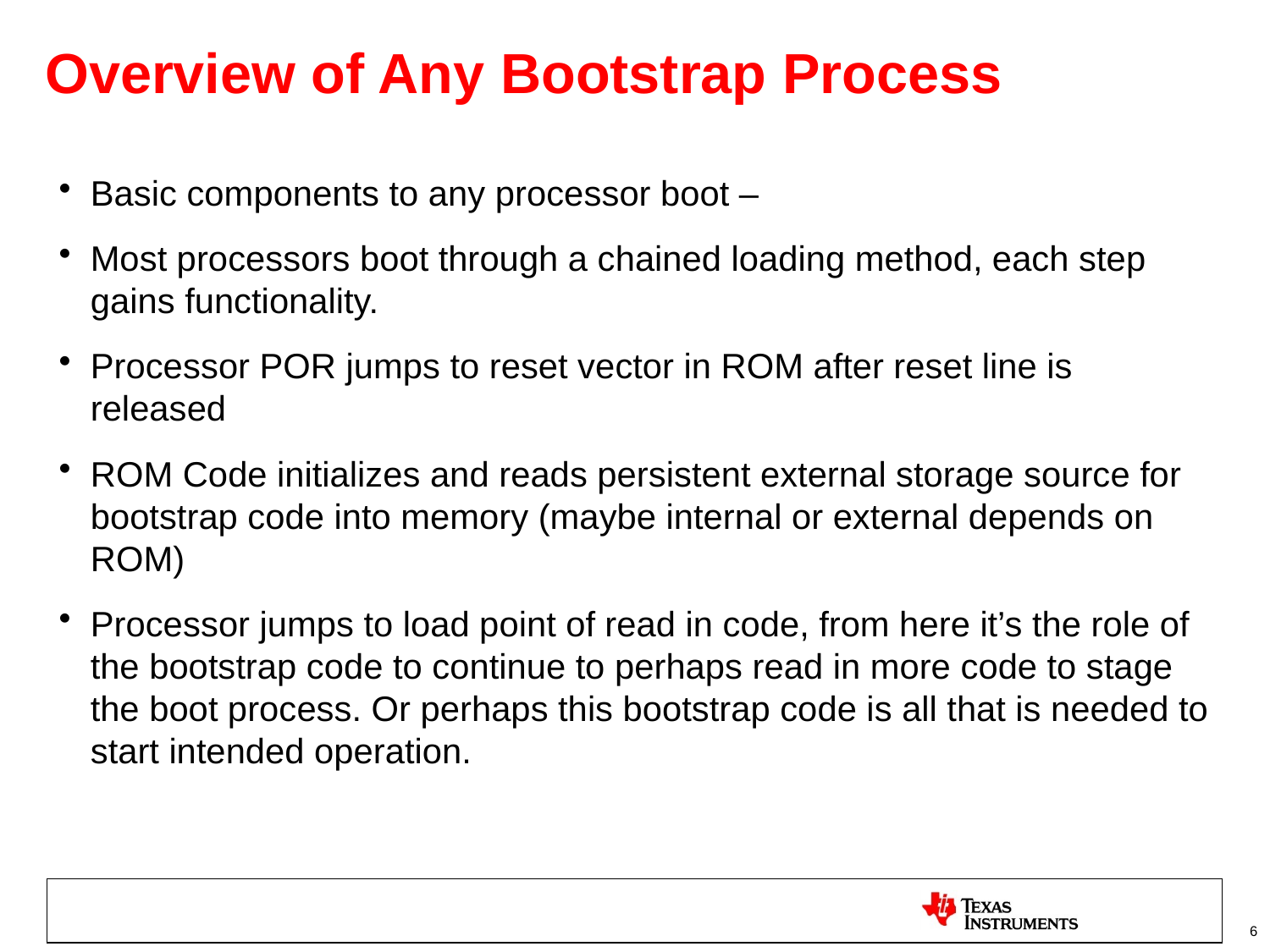

# Overview of Any Bootstrap Process
Basic components to any processor boot –
Most processors boot through a chained loading method, each step gains functionality.
Processor POR jumps to reset vector in ROM after reset line is released
ROM Code initializes and reads persistent external storage source for bootstrap code into memory (maybe internal or external depends on ROM)
Processor jumps to load point of read in code, from here it’s the role of the bootstrap code to continue to perhaps read in more code to stage the boot process. Or perhaps this bootstrap code is all that is needed to start intended operation.